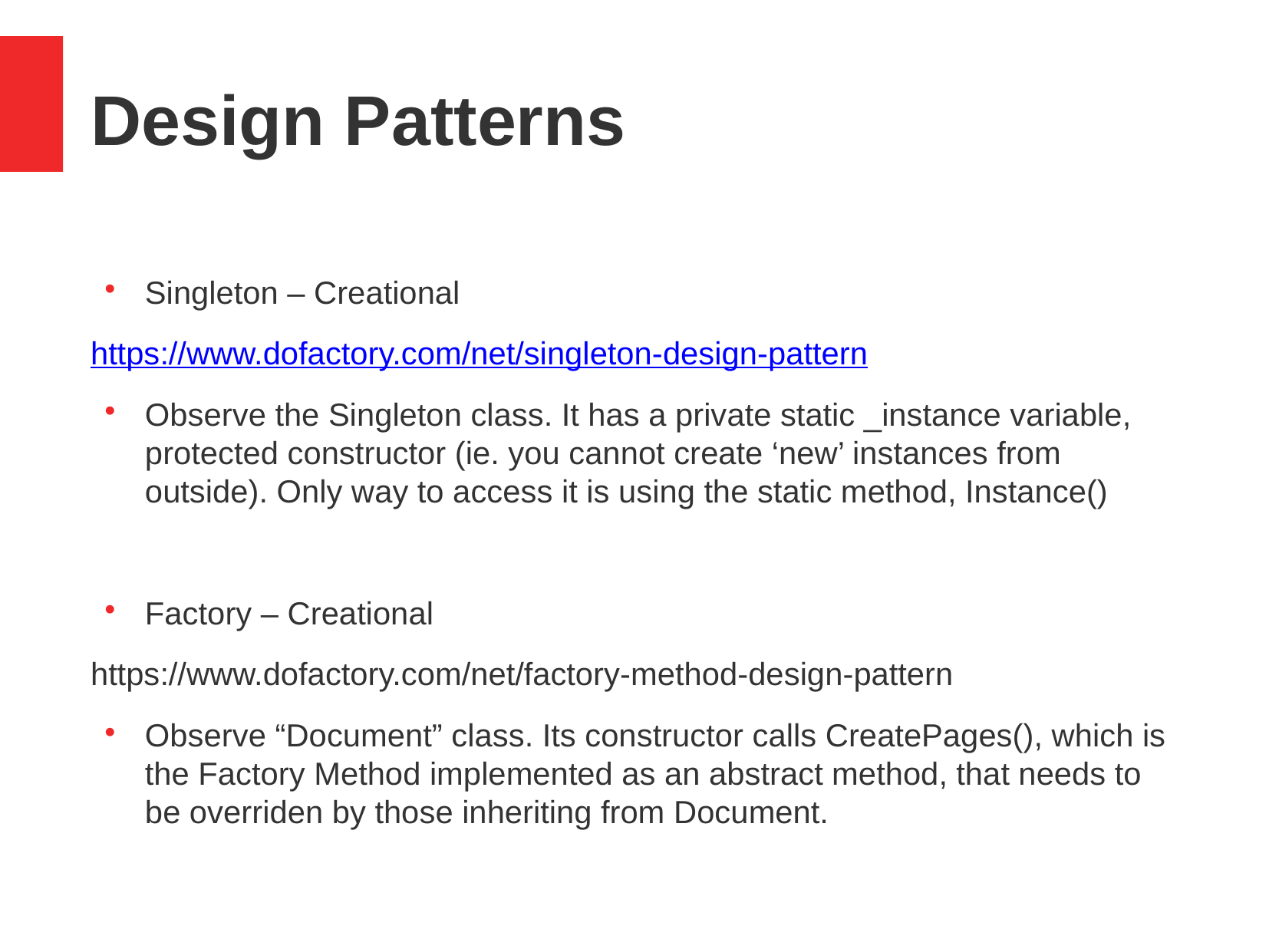

Design Patterns
Singleton – Creational
https://www.dofactory.com/net/singleton-design-pattern
Observe the Singleton class. It has a private static _instance variable,  protected constructor (ie. you cannot create ‘new’ instances from outside). Only way to access it is using the static method, Instance()

Factory – Creational
https://www.dofactory.com/net/factory-method-design-pattern
Observe “Document” class. Its constructor calls CreatePages(), which is the Factory Method implemented as an abstract method, that needs to be overriden by those inheriting from Document.